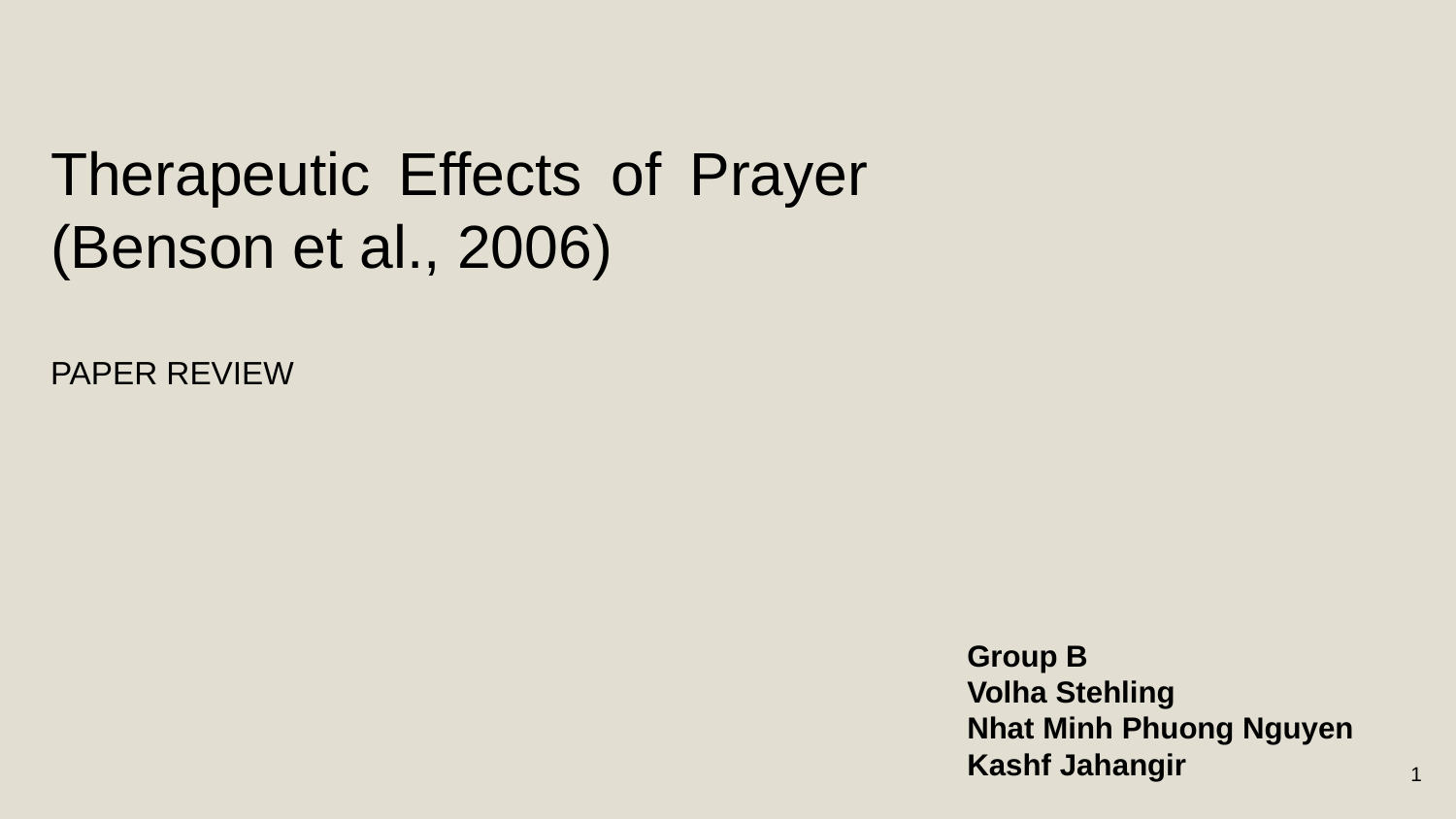

Therapeutic Effects of Prayer (Benson et al., 2006)

PAPER REVIEW

Group B
Volha Stehling
Nhat Minh Phuong Nguyen
Kashf Jahangir
1